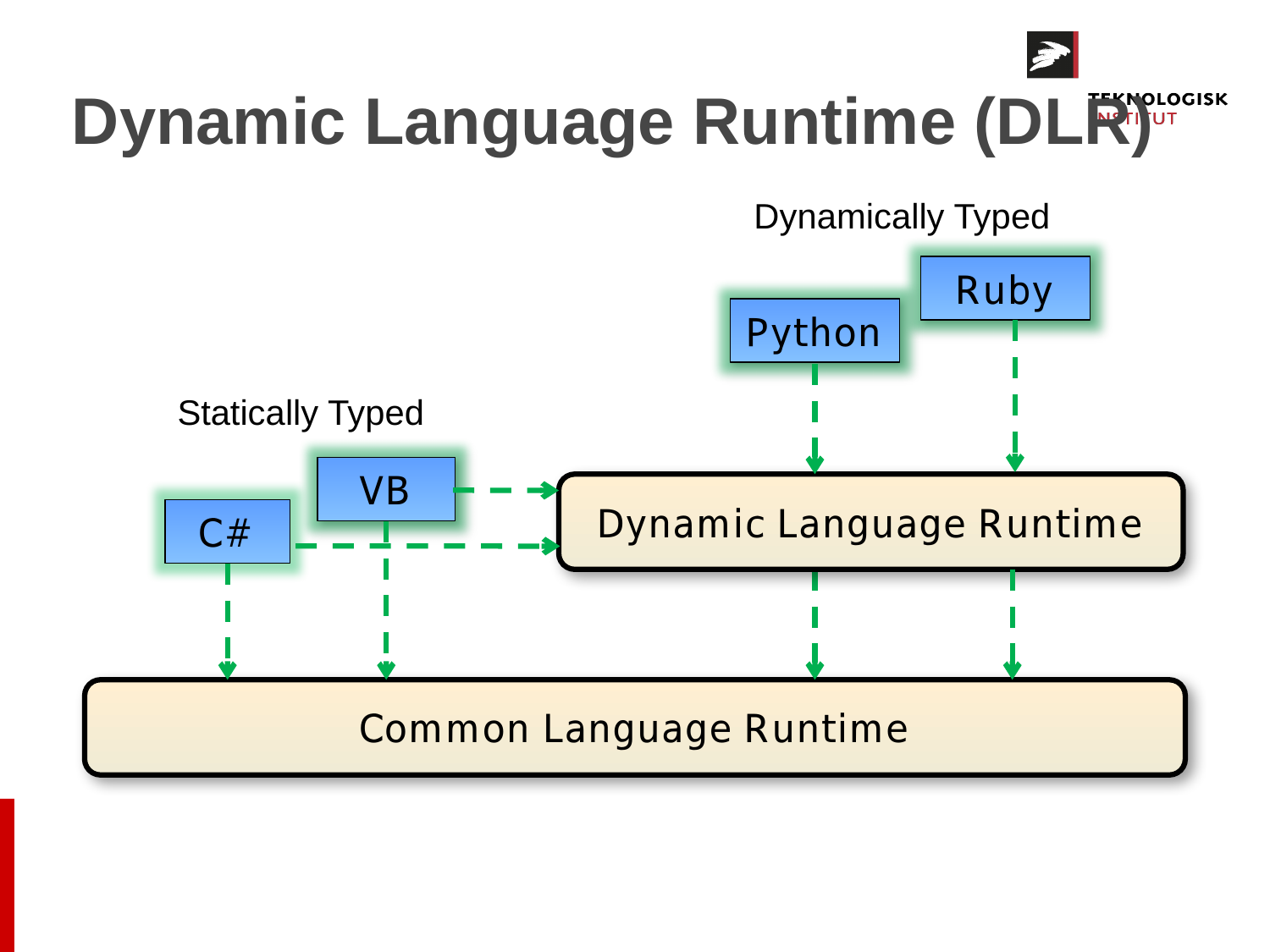

# Dynamic Language Runtime (DLR)
Dynamically Typed
Ruby
Python
Statically Typed
VB
Dynamic Language Runtime
C#
Common Language Runtime